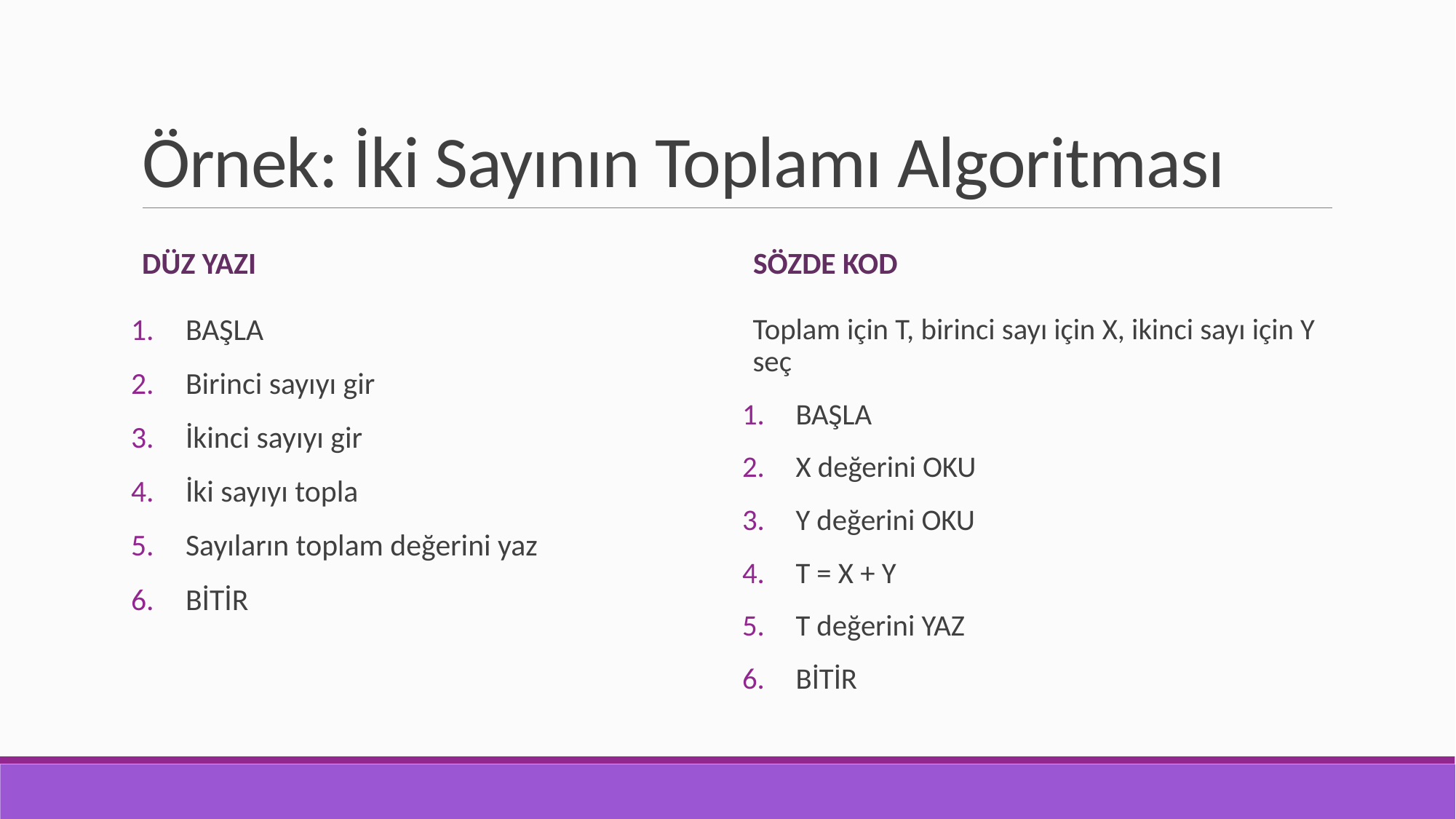

# Örnek: İki Sayının Toplamı Algoritması
Düz Yazı
Sözde Kod
Toplam için T, birinci sayı için X, ikinci sayı için Y seç
BAŞLA
X değerini OKU
Y değerini OKU
T = X + Y
T değerini YAZ
BİTİR

BAŞLA
Birinci sayıyı gir
İkinci sayıyı gir
İki sayıyı topla
Sayıların toplam değerini yaz
BİTİR